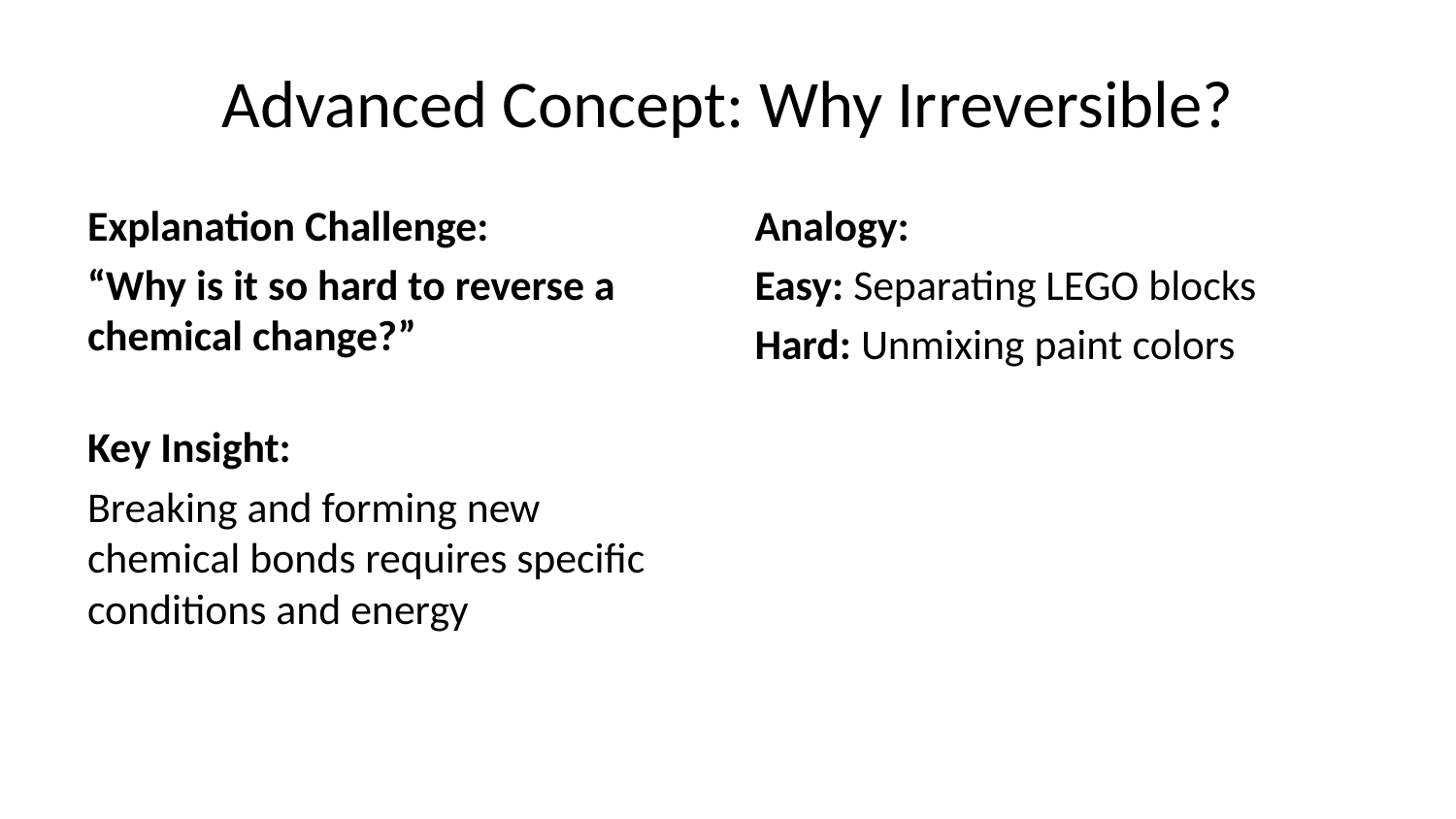

# Advanced Concept: Why Irreversible?
Explanation Challenge:
“Why is it so hard to reverse a chemical change?”
Key Insight:
Breaking and forming new chemical bonds requires specific conditions and energy
Analogy:
Easy: Separating LEGO blocks
Hard: Unmixing paint colors